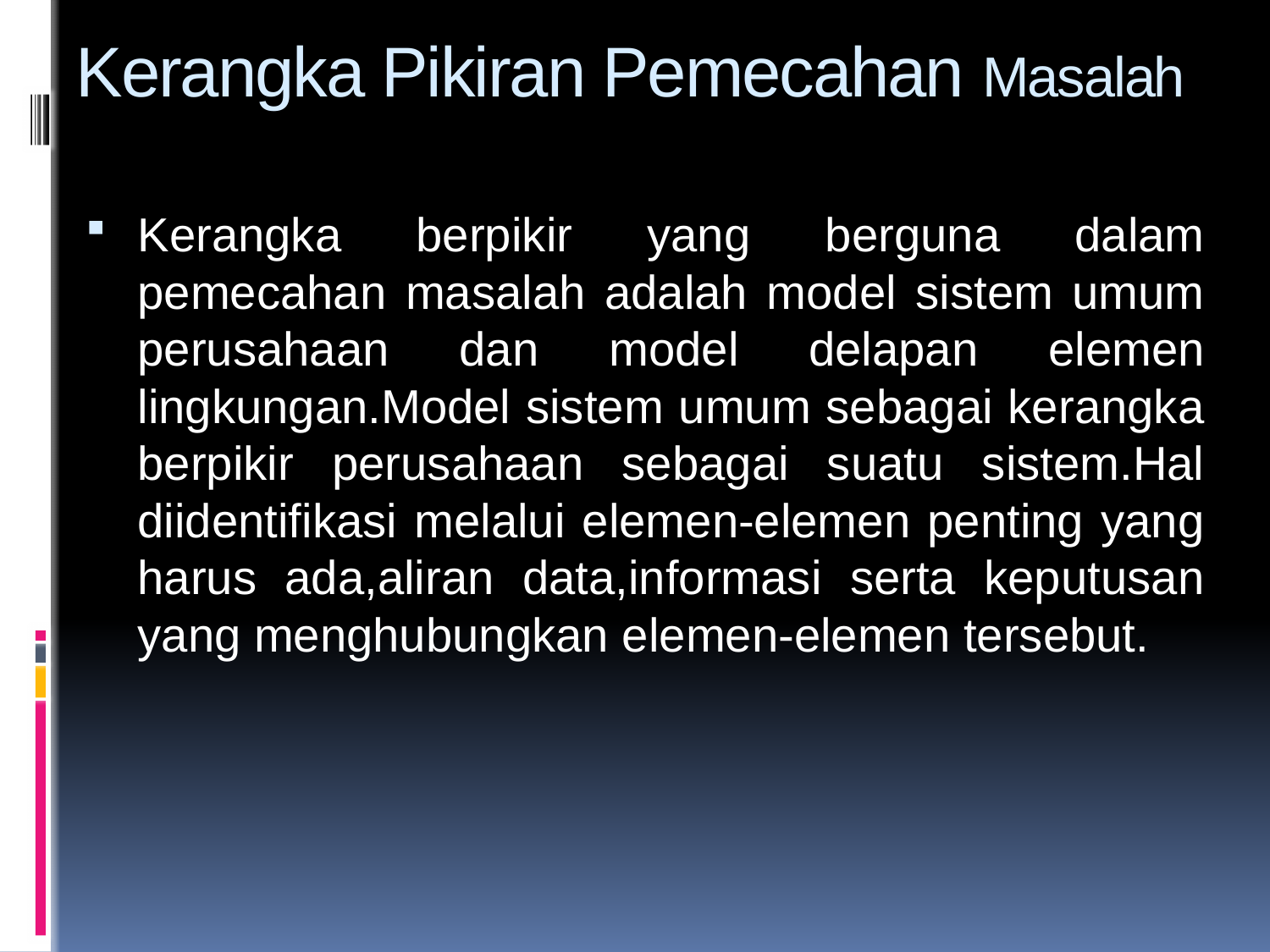

# Kerangka Pikiran Pemecahan Masalah
Kerangka berpikir yang berguna dalam pemecahan masalah adalah model sistem umum perusahaan dan model delapan elemen lingkungan.Model sistem umum sebagai kerangka berpikir perusahaan sebagai suatu sistem.Hal diidentifikasi melalui elemen-elemen penting yang harus ada,aliran data,informasi serta keputusan yang menghubungkan elemen-elemen tersebut.